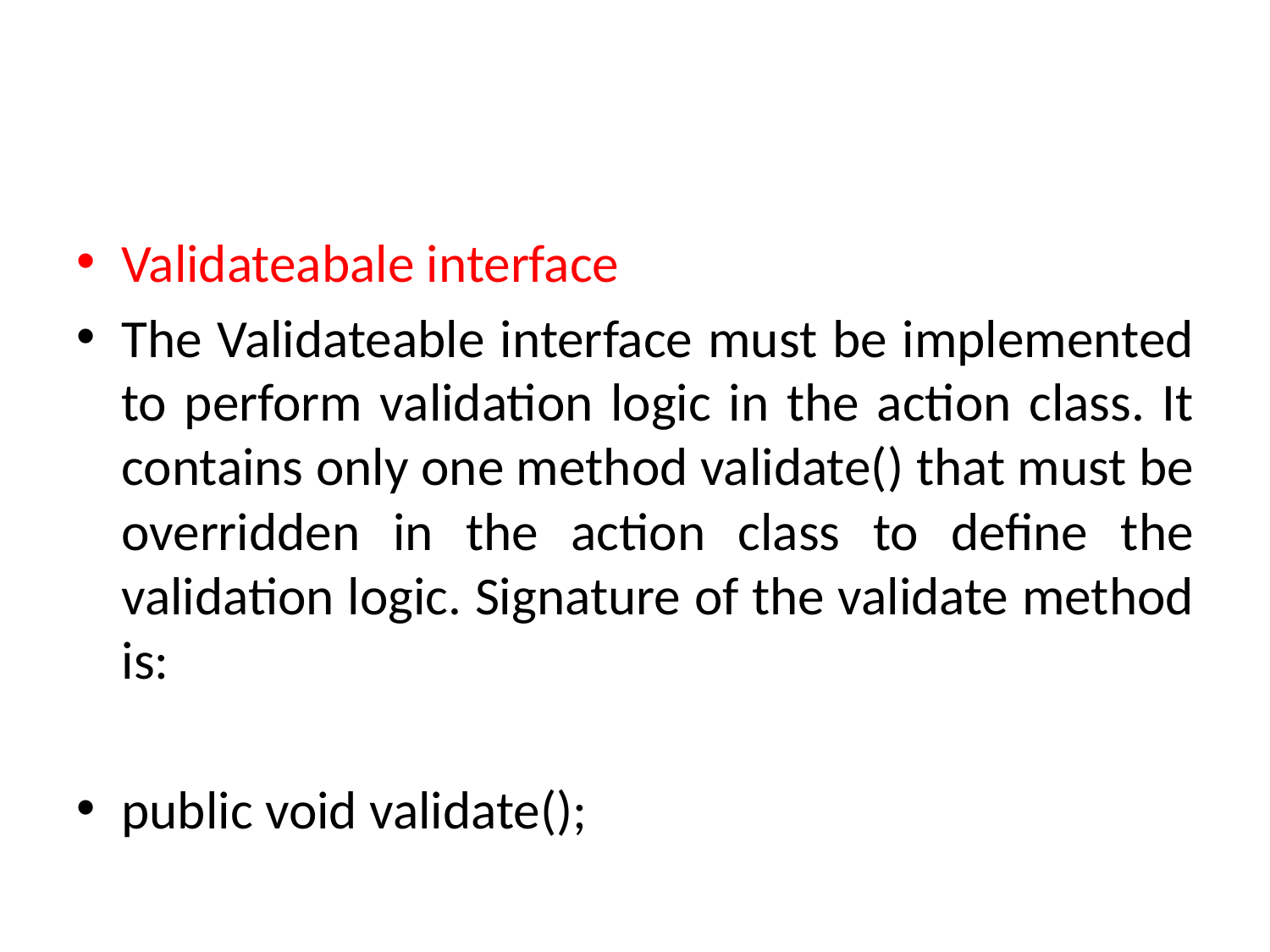

Validateabale interface
The Validateable interface must be implemented to perform validation logic in the action class. It contains only one method validate() that must be overridden in the action class to define the validation logic. Signature of the validate method is:

public void validate();